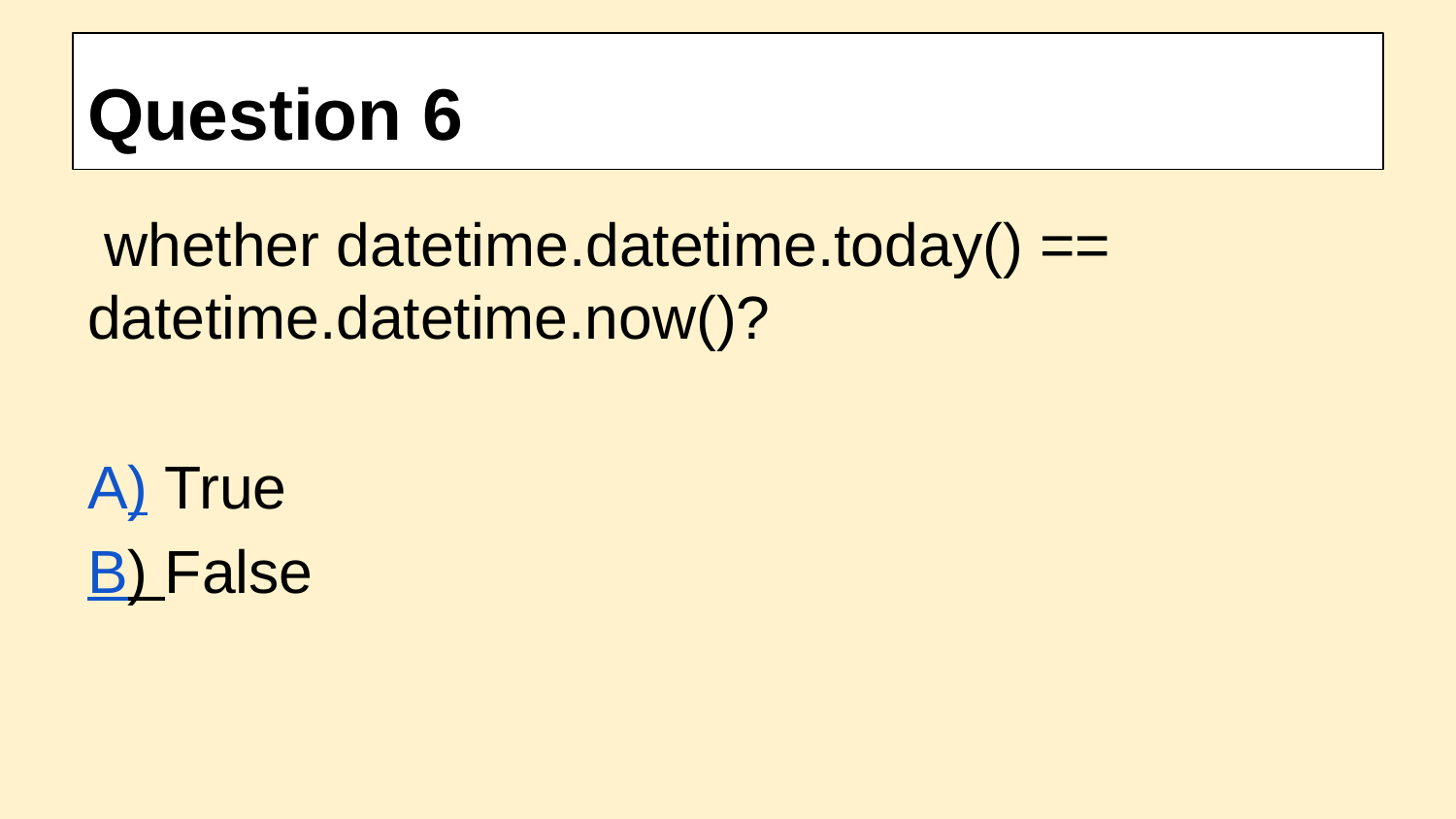

# Question 6
 whether datetime.datetime.today() == datetime.datetime.now()?

A) True
B) False